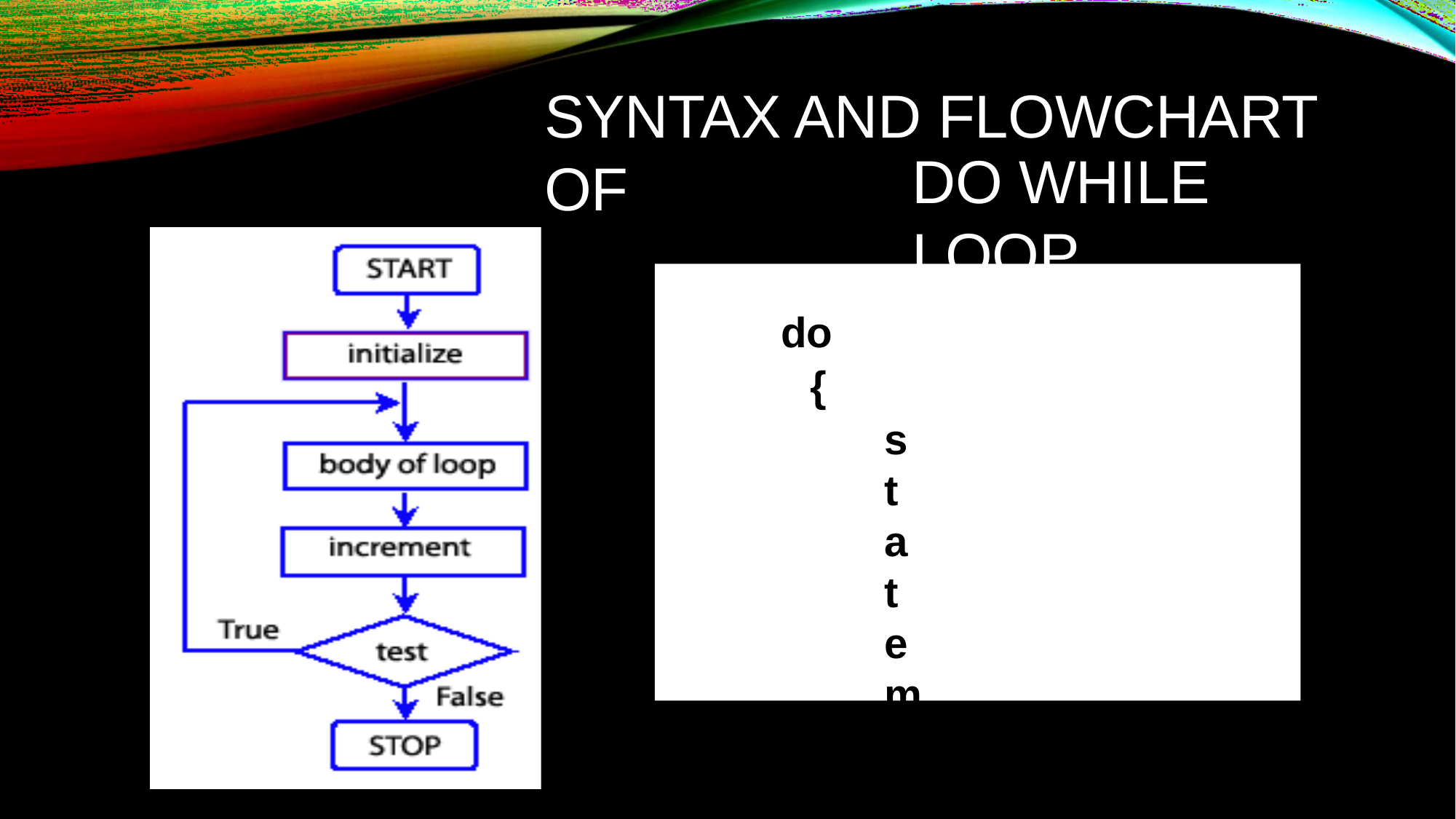

# SYNTAX AND FLOWCHART OF
DO WHILE LOOP

do
{
statement;
}